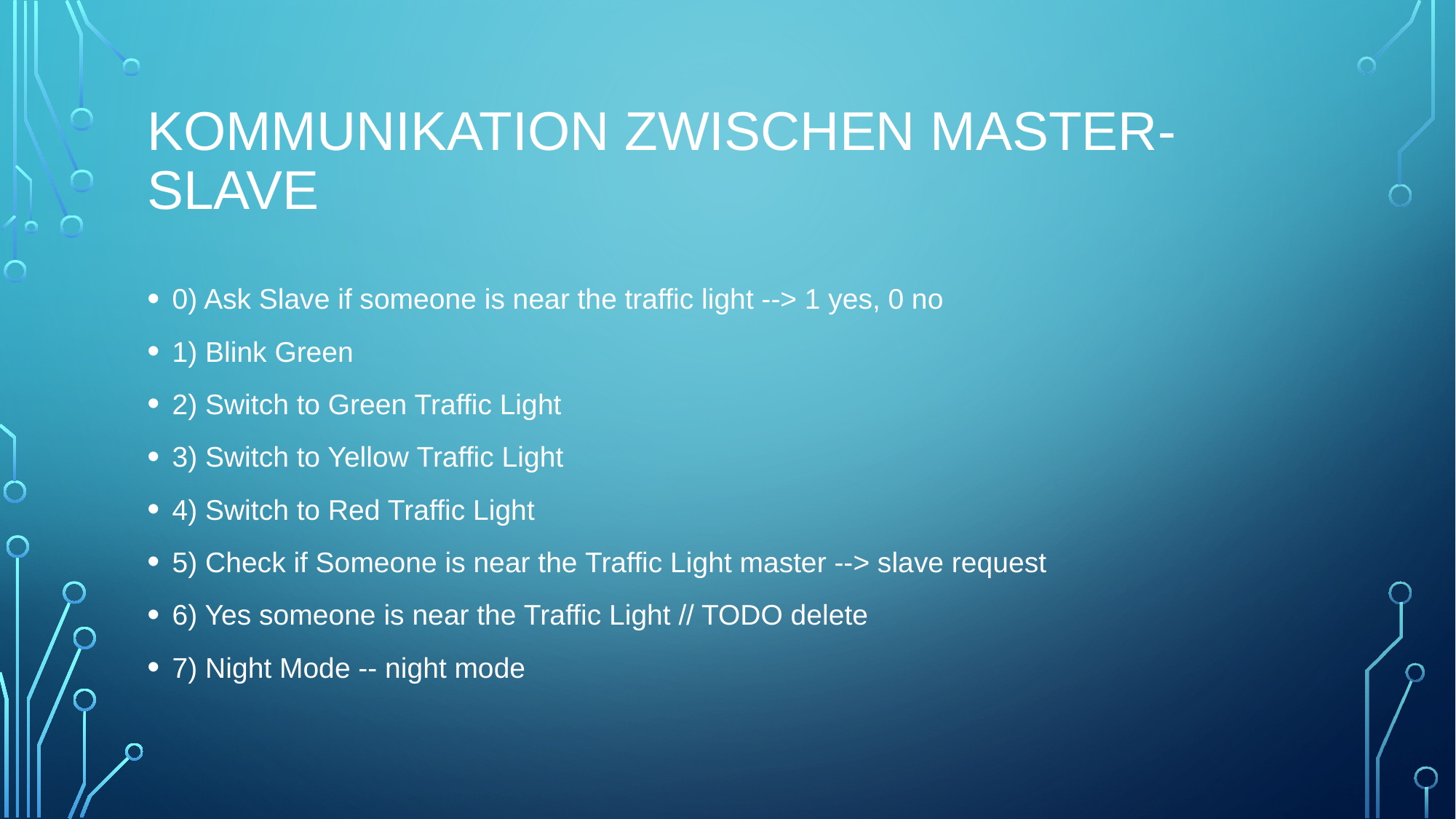

# Kommunikation zwischen Master-Slave
0) Ask Slave if someone is near the traffic light --> 1 yes, 0 no
1) Blink Green
2) Switch to Green Traffic Light
3) Switch to Yellow Traffic Light
4) Switch to Red Traffic Light
5) Check if Someone is near the Traffic Light master --> slave request
6) Yes someone is near the Traffic Light // TODO delete
7) Night Mode -- night mode